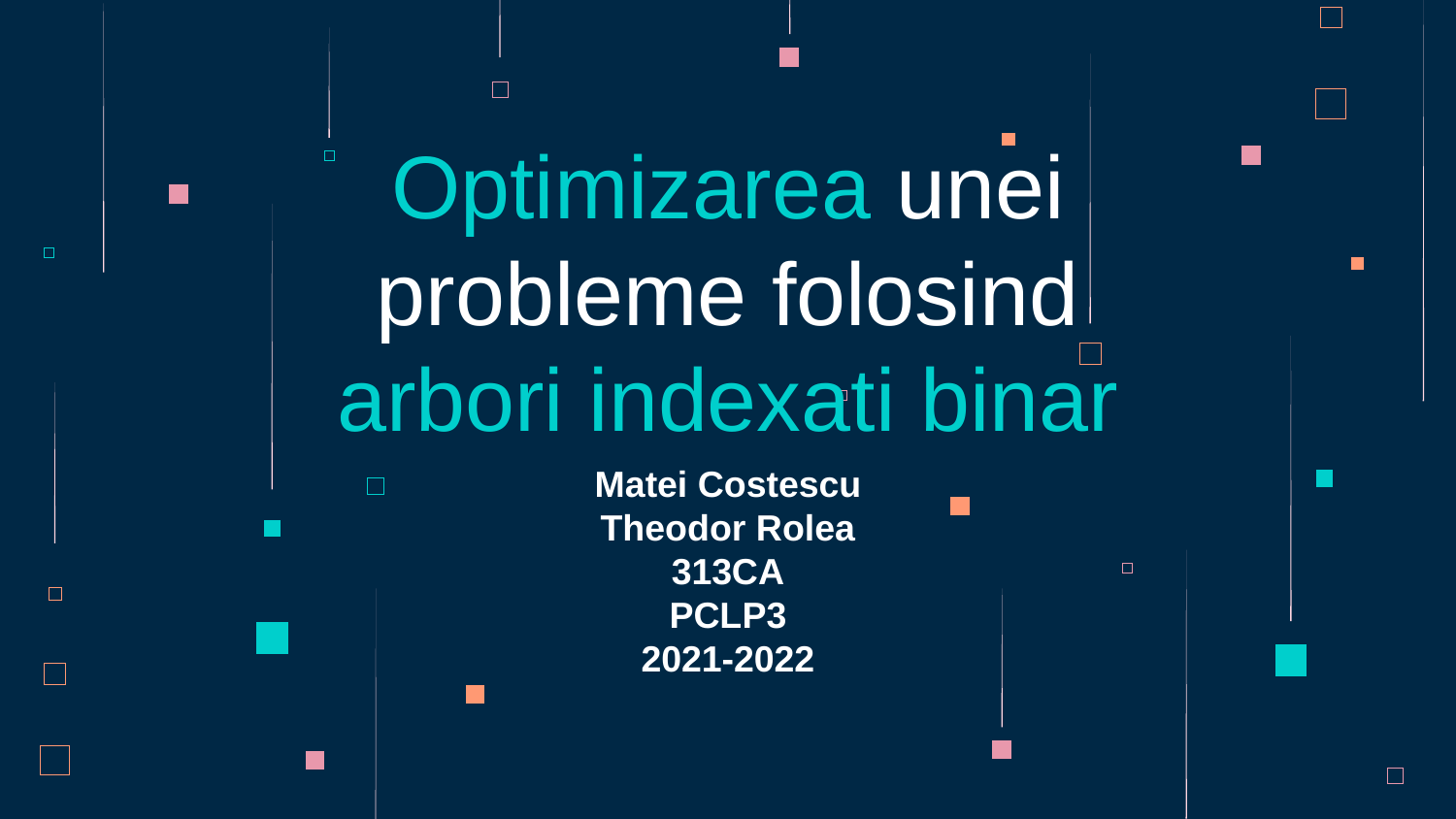

# Optimizarea unei probleme folosind arbori indexati binar

Matei Costescu
Theodor Rolea
313CA
PCLP3
2021-2022